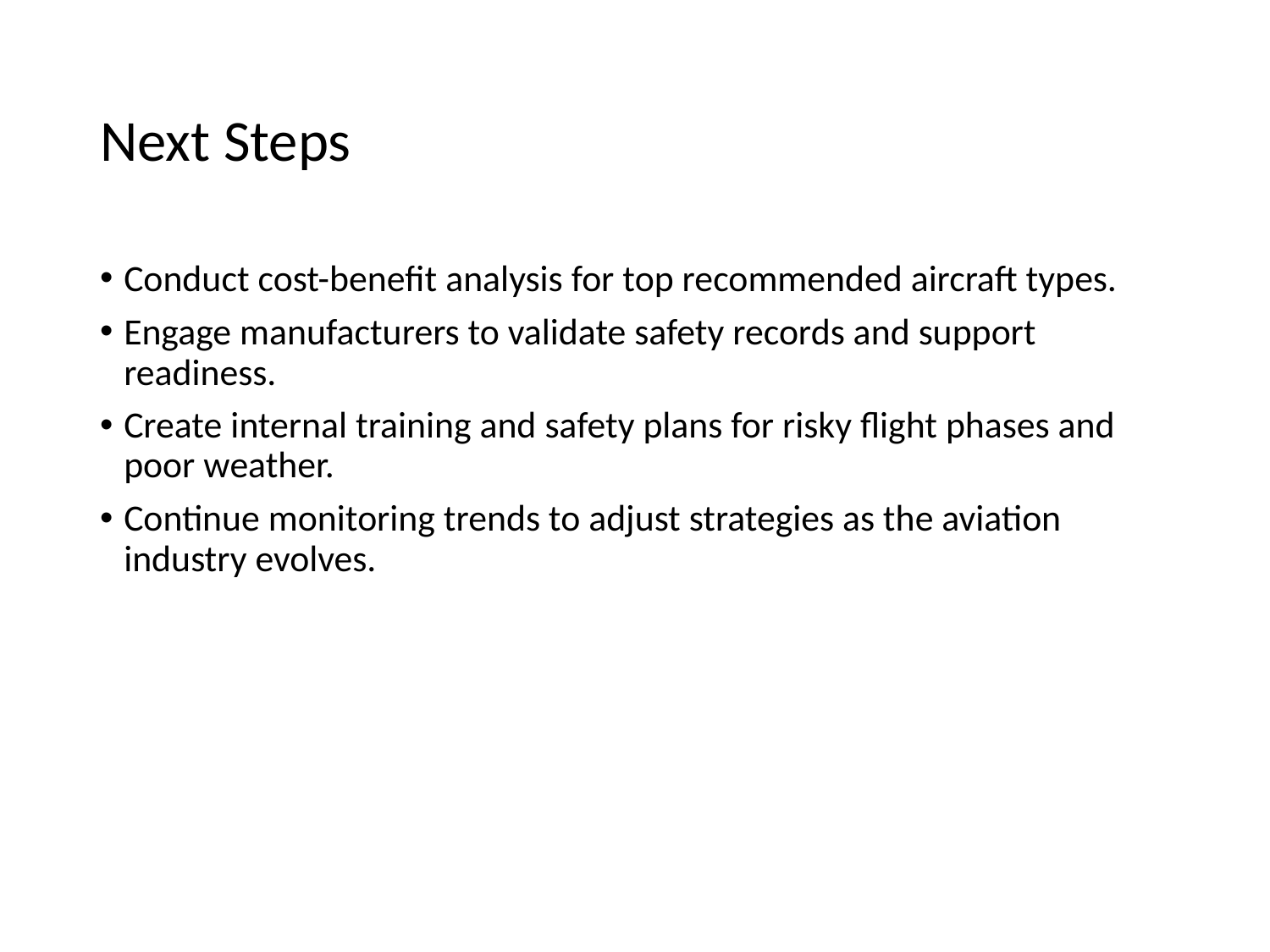

# Next Steps
Conduct cost-benefit analysis for top recommended aircraft types.
Engage manufacturers to validate safety records and support readiness.
Create internal training and safety plans for risky flight phases and poor weather.
Continue monitoring trends to adjust strategies as the aviation industry evolves.